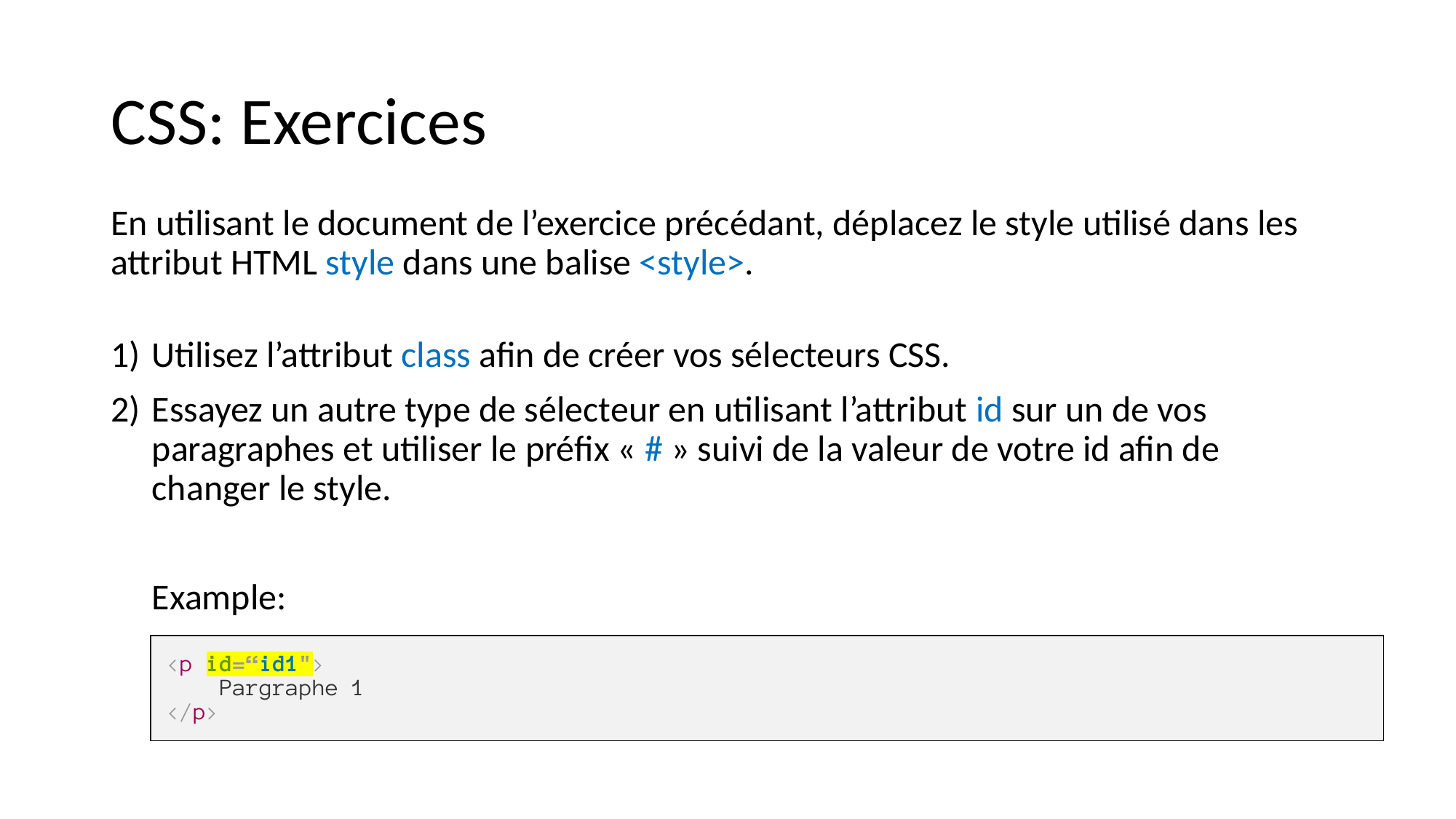

# CSS: Exercices
En utilisant le document de l’exercice précédant, déplacez le style utilisé dans les attribut HTML style dans une balise <style>.

Utilisez l’attribut class afin de créer vos sélecteurs CSS.
Essayez un autre type de sélecteur en utilisant l’attribut id sur un de vos paragraphes et utiliser le préfix « # » suivi de la valeur de votre id afin de changer le style.

     Example:

| <p id=“id1"> Pargraphe 1 </p> |
| --- |